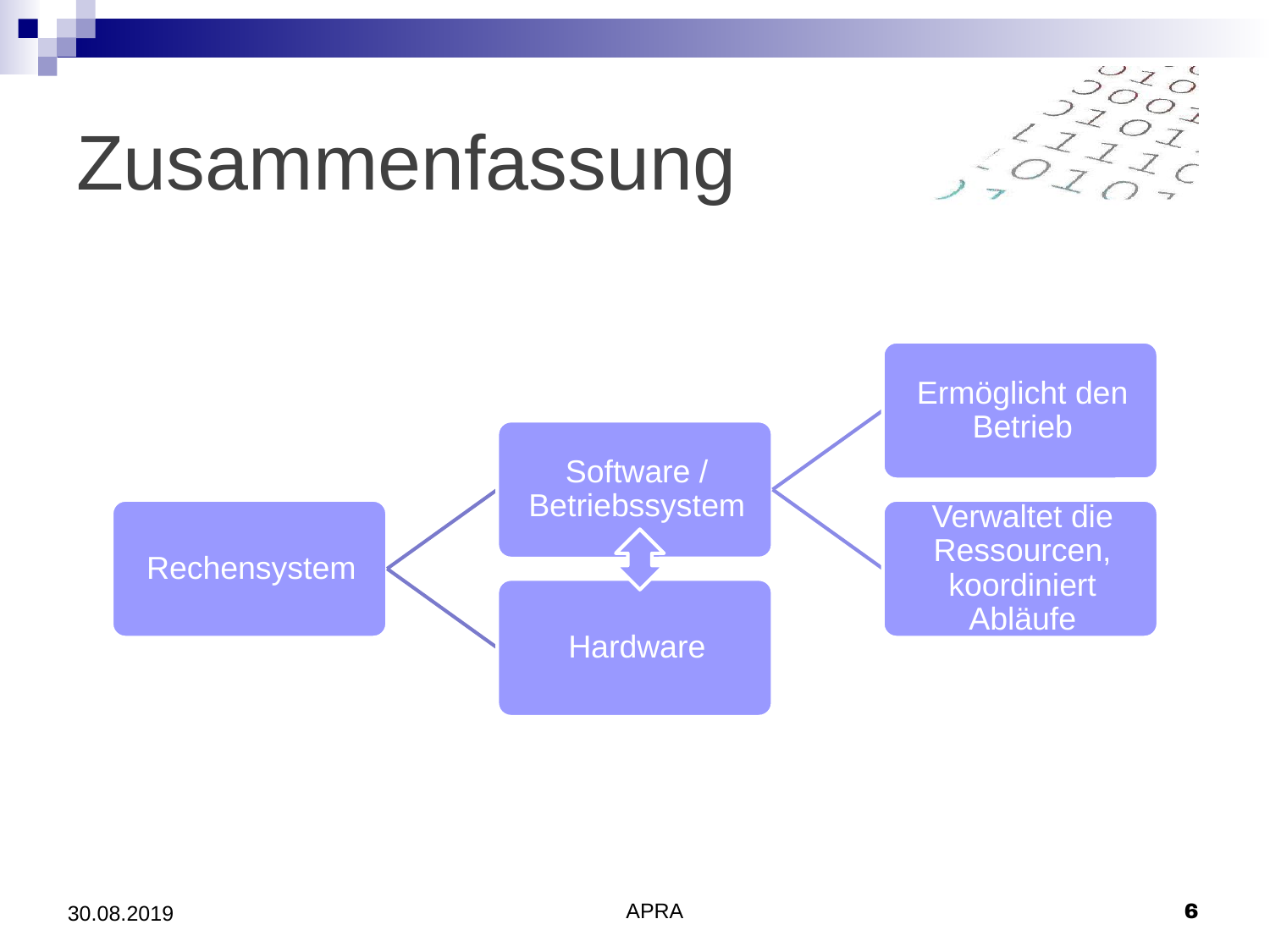

# Zusammenfassung
Rechensystem

Software / Betriebssystem

Ermöglicht den Betrieb

Verwaltet die Ressourcen, koordiniert Abläufe

Hardware

30.08.2019
APRA
6